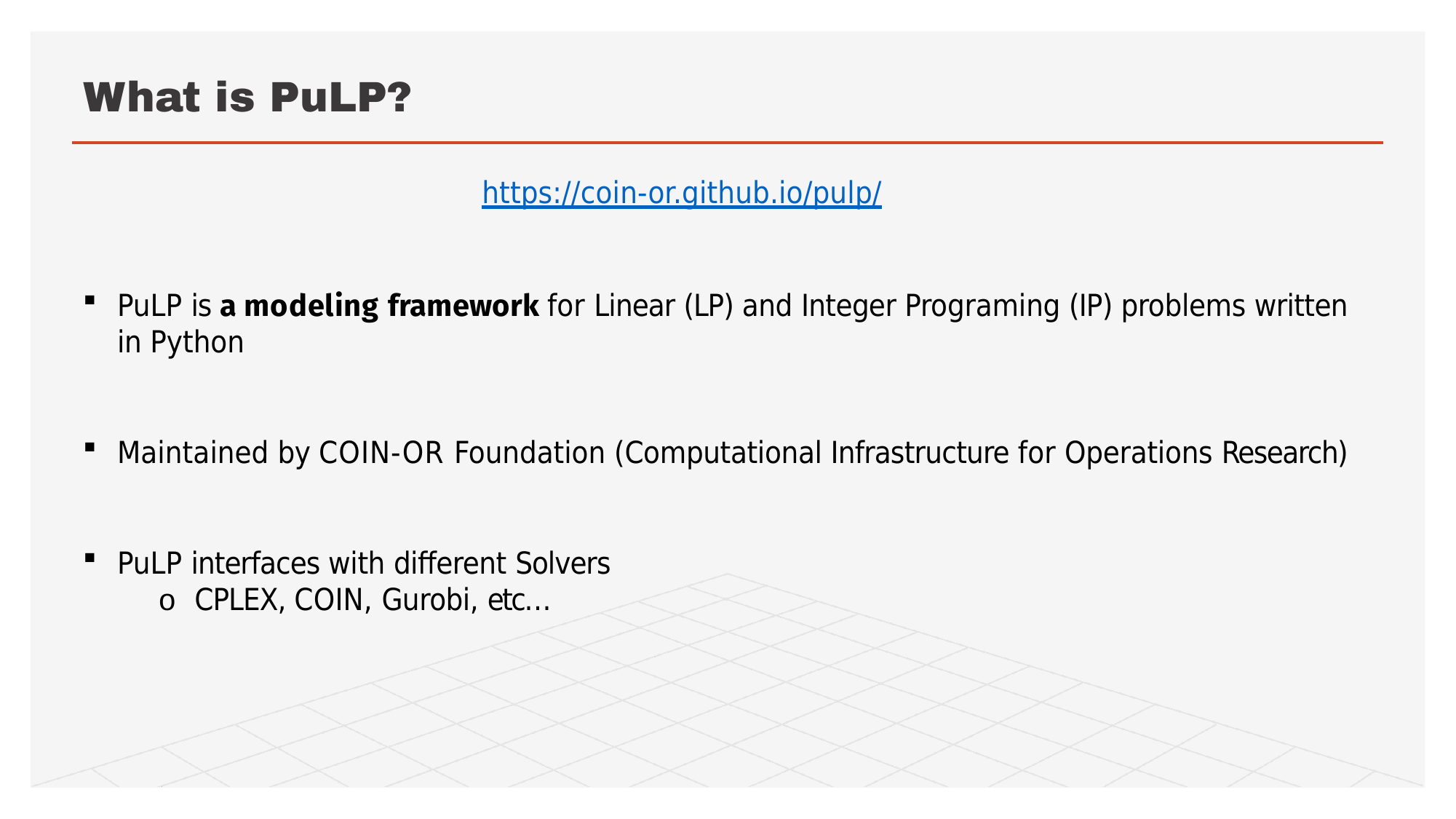

# What is PuLP?
https://coin-or.github.io/pulp/

PuLP is a modeling framework for Linear (LP) and Integer Programing (IP) problems written  in Python

Maintained by COIN-OR Foundation (Computational Infrastructure for Operations Research)

PuLP interfaces with different Solvers
o CPLEX, COIN, Gurobi, etc…